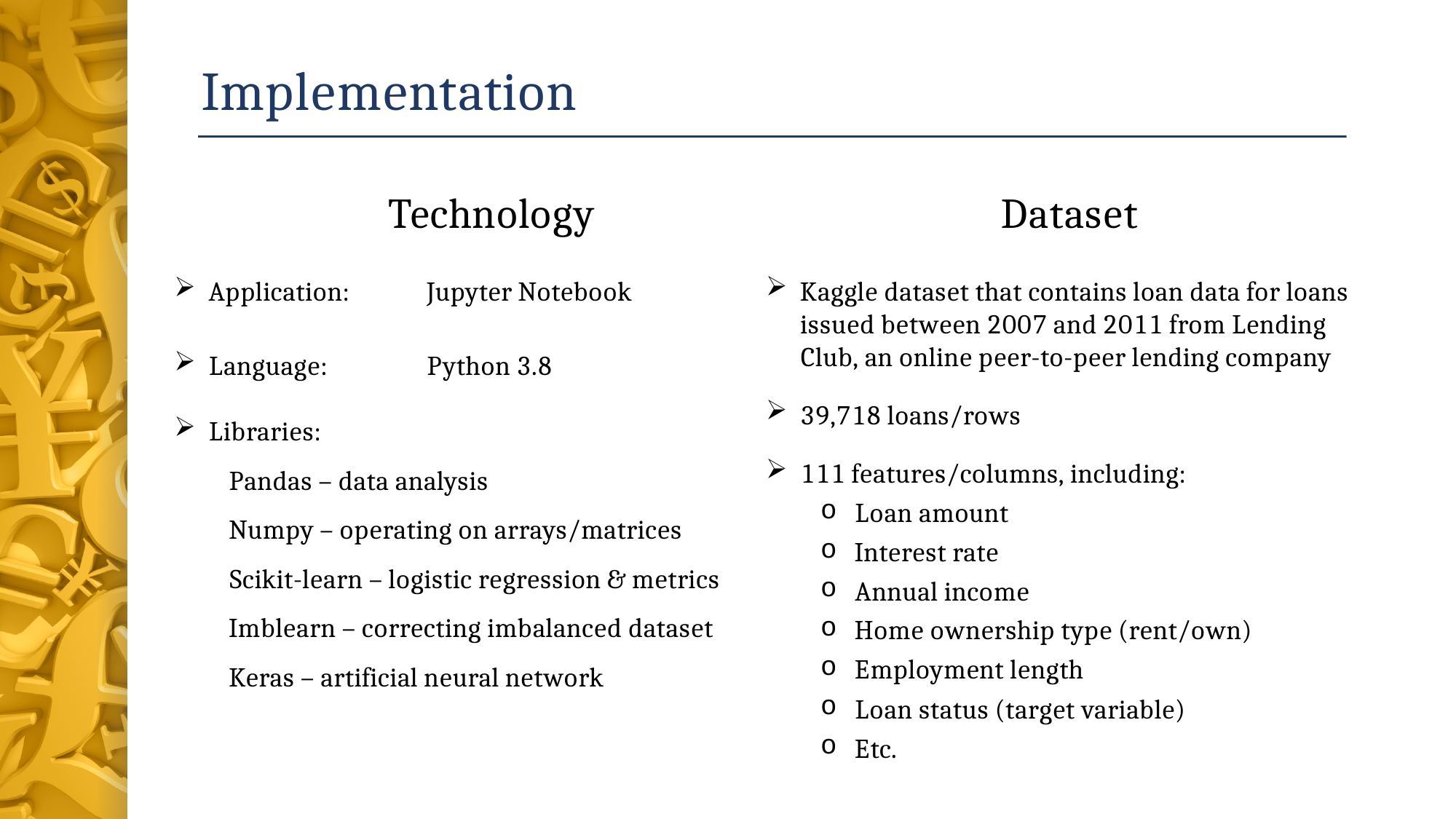

# Implementation
Technology

Application: 	Jupyter Notebook
Language: 	Python 3.8
Libraries:
Pandas – data analysis
Numpy – operating on arrays/matrices
Scikit-learn – logistic regression & metrics
Imblearn – correcting imbalanced dataset
Keras – artificial neural network

Dataset

Kaggle dataset that contains loan data for loans issued between 2007 and 2011 from Lending Club, an online peer-to-peer lending company
39,718 loans/rows
111 features/columns, including:
Loan amount
Interest rate
Annual income
Home ownership type (rent/own)
Employment length
Loan status (target variable)
Etc.